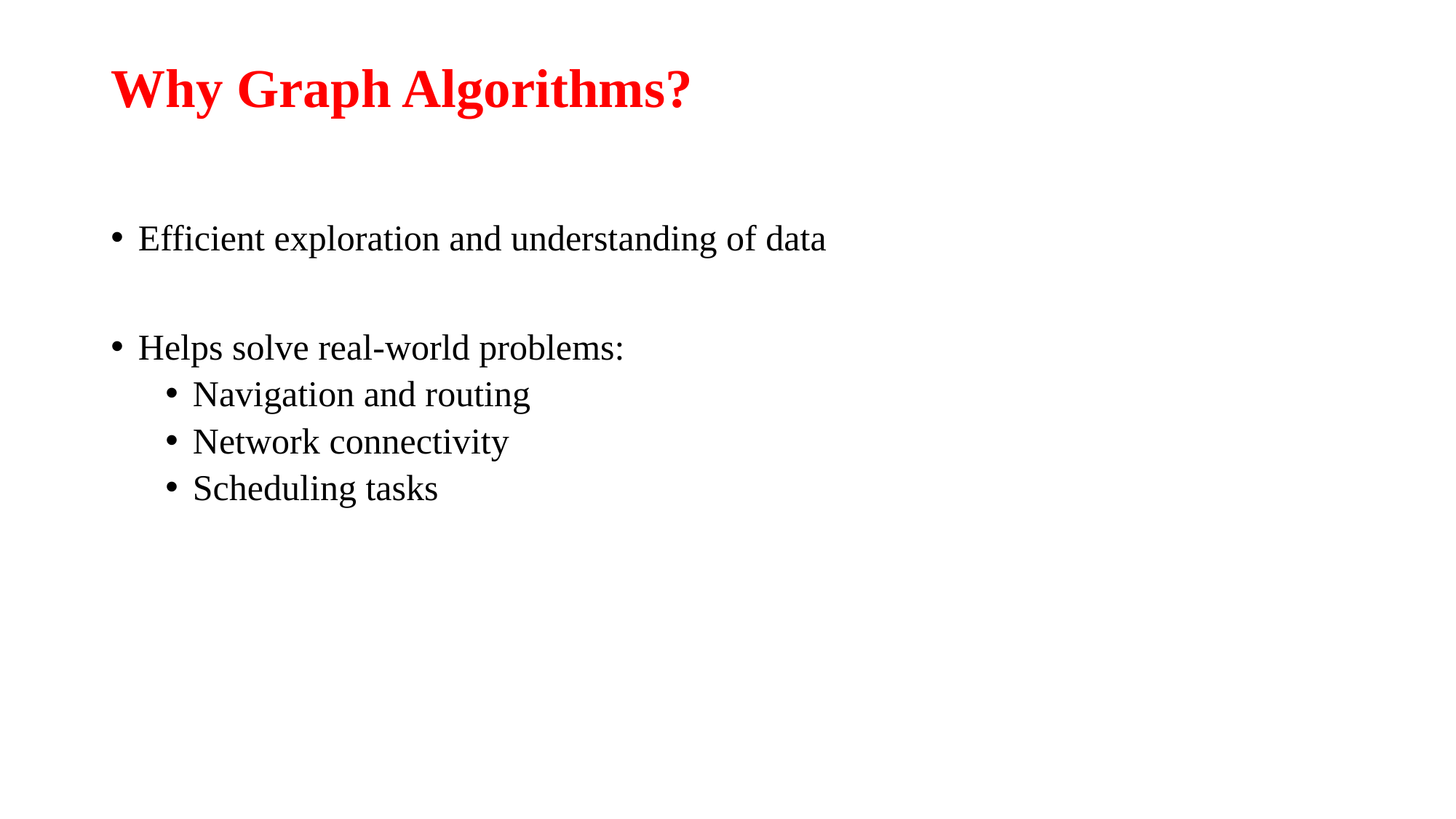

# Why Graph Algorithms?

Efficient exploration and understanding of data

Helps solve real-world problems:
Navigation and routing
Network connectivity
Scheduling tasks